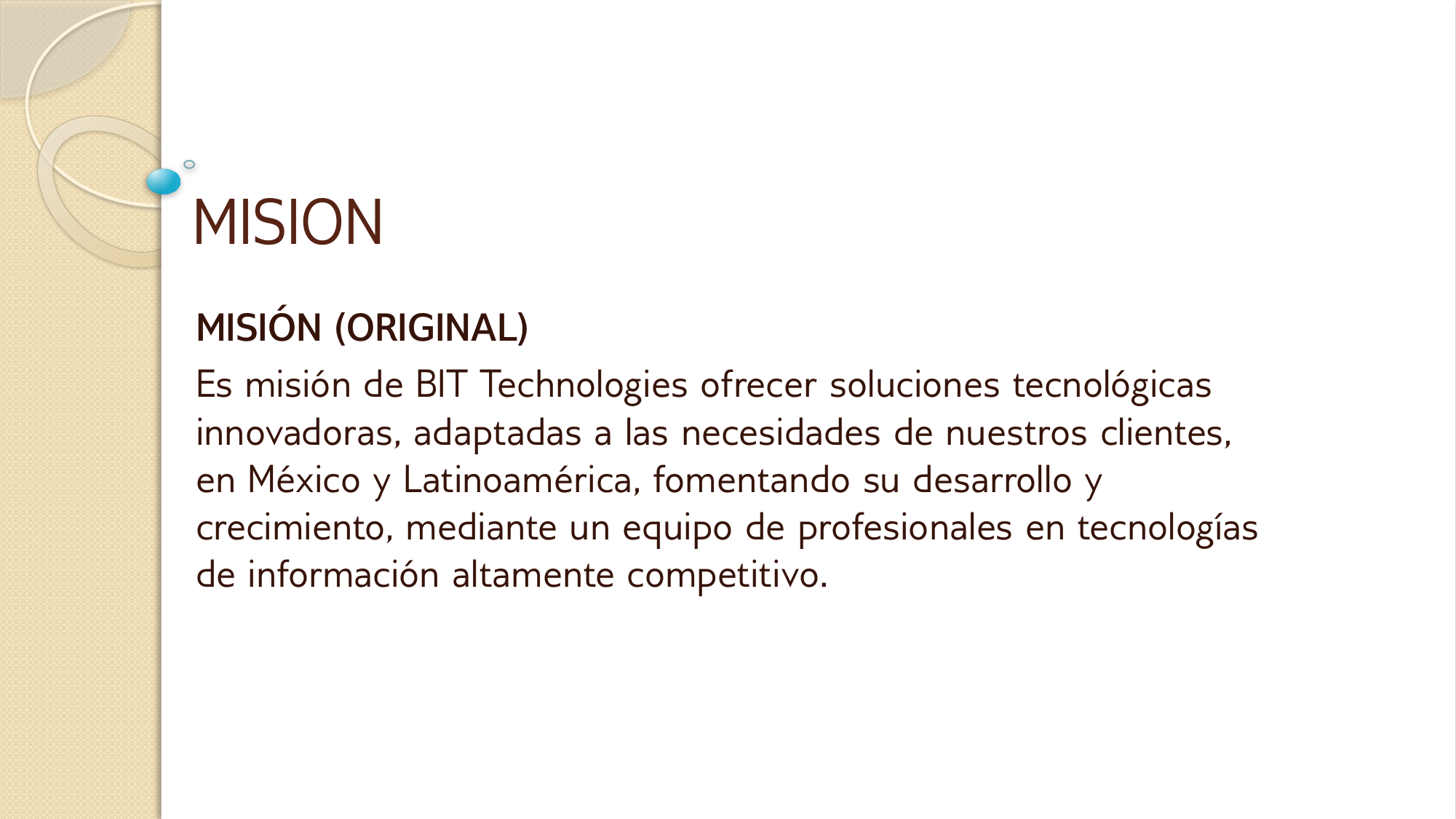

# MISION
MISIÓN (ORIGINAL)
Es misión de BIT Technologies ofrecer soluciones tecnológicas innovadoras, adaptadas a las necesidades de nuestros clientes, en México y Latinoamérica, fomentando su desarrollo y crecimiento, mediante un equipo de profesionales en tecnologías de información altamente competitivo.